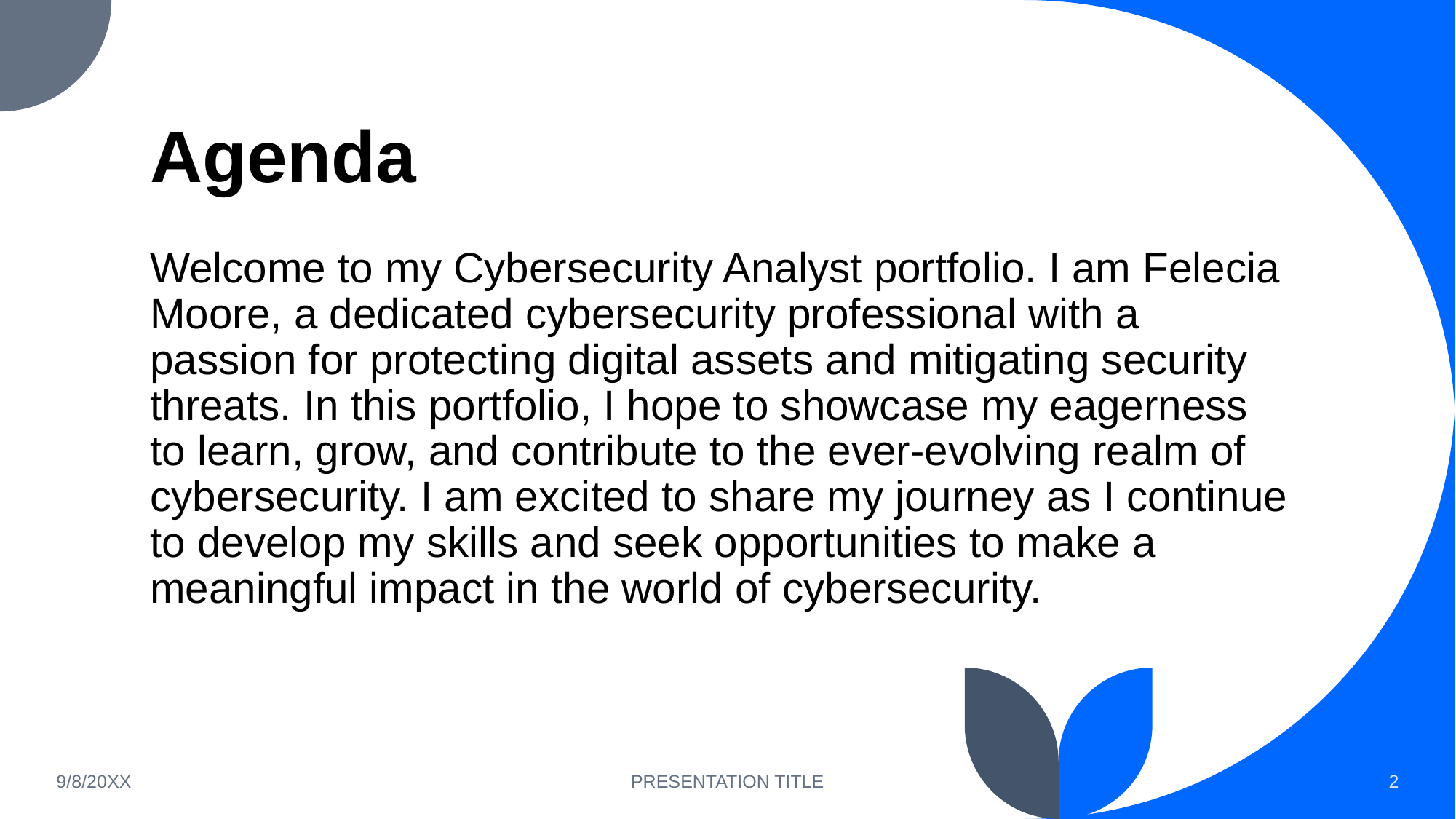

# Agenda
Welcome to my Cybersecurity Analyst portfolio. I am Felecia Moore, a dedicated cybersecurity professional with a passion for protecting digital assets and mitigating security threats. In this portfolio, I hope to showcase my eagerness to learn, grow, and contribute to the ever-evolving realm of cybersecurity. I am excited to share my journey as I continue to develop my skills and seek opportunities to make a meaningful impact in the world of cybersecurity.
9/8/20XX
PRESENTATION TITLE
2